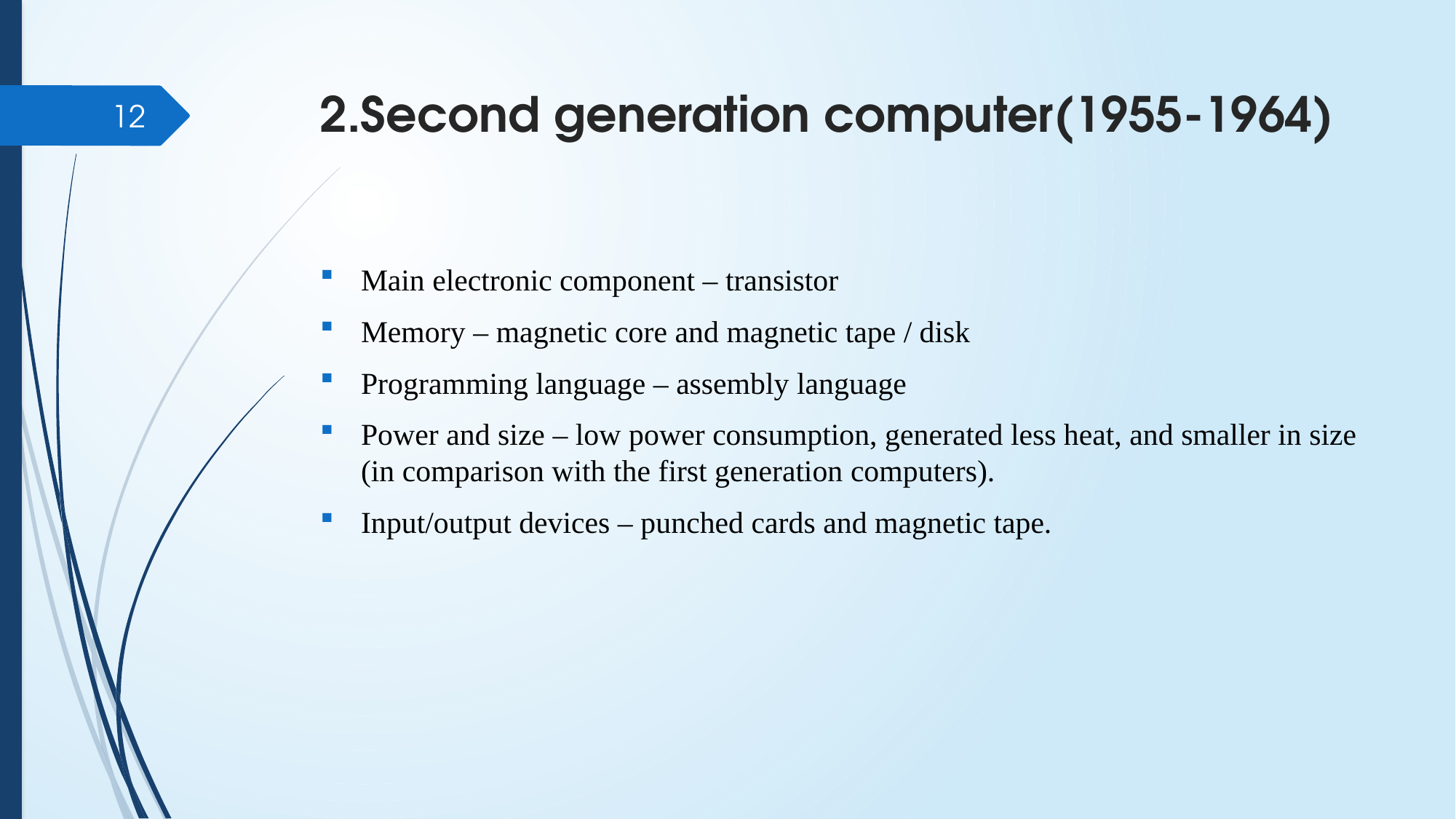

# 2.Second generation computer(1955-1964)
12
Main electronic component – transistor
Memory – magnetic core and magnetic tape / disk
Programming language – assembly language
Power and size – low power consumption, generated less heat, and smaller in size (in comparison with the first generation computers).
Input/output devices – punched cards and magnetic tape.